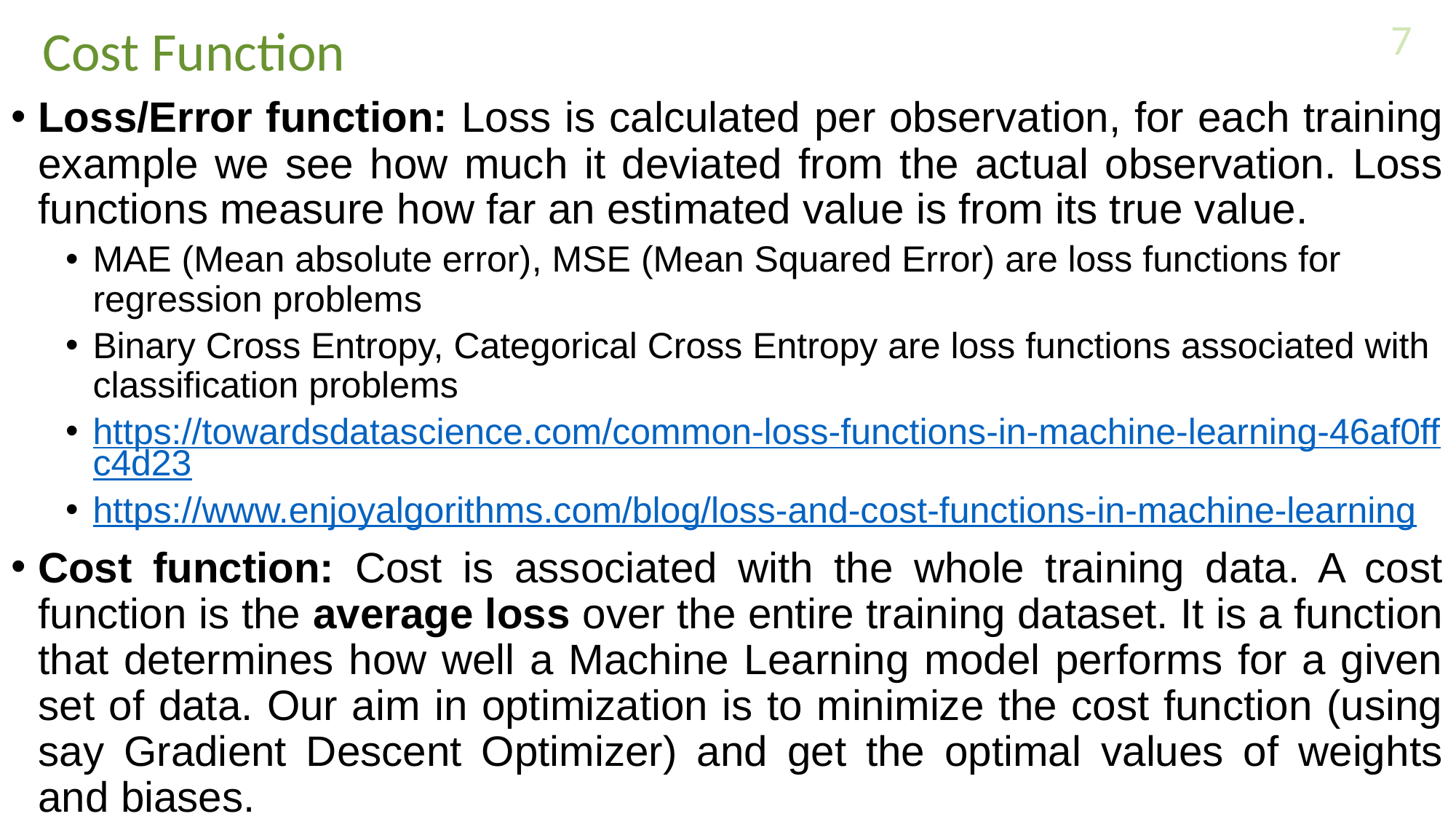

7
# Cost Function
Loss/Error function: Loss is calculated per observation, for each training example we see how much it deviated from the actual observation. Loss functions measure how far an estimated value is from its true value.
MAE (Mean absolute error), MSE (Mean Squared Error) are loss functions for regression problems
Binary Cross Entropy, Categorical Cross Entropy are loss functions associated with classification problems
https://towardsdatascience.com/common-loss-functions-in-machine-learning-46af0ffc4d23
https://www.enjoyalgorithms.com/blog/loss-and-cost-functions-in-machine-learning
Cost function: Cost is associated with the whole training data. A cost function is the average loss over the entire training dataset. It is a function that determines how well a Machine Learning model performs for a given set of data. Our aim in optimization is to minimize the cost function (using say Gradient Descent Optimizer) and get the optimal values of weights and biases.